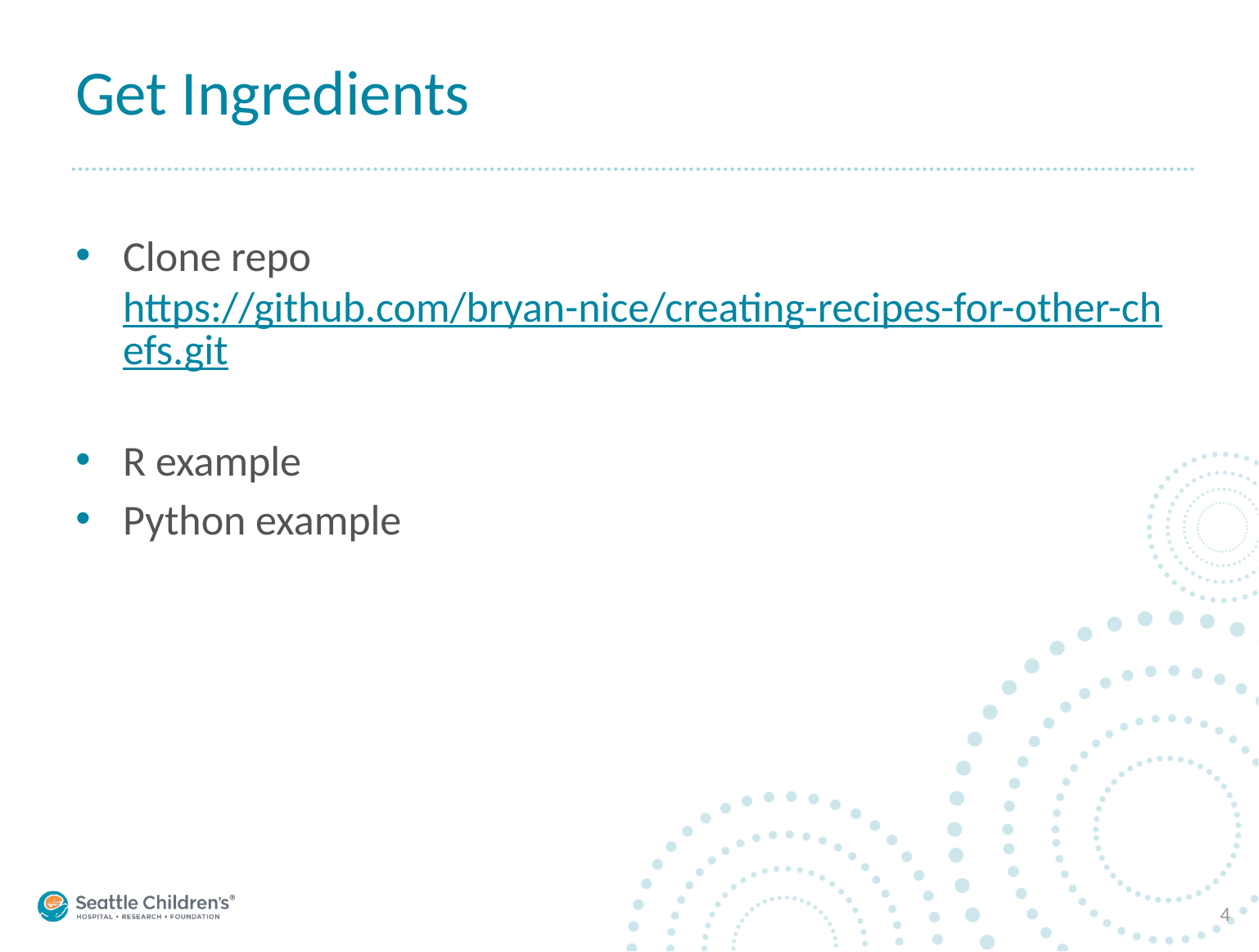

# Get Ingredients
Clone repo https://github.com/bryan-nice/creating-recipes-for-other-chefs.git
R example
Python example

4